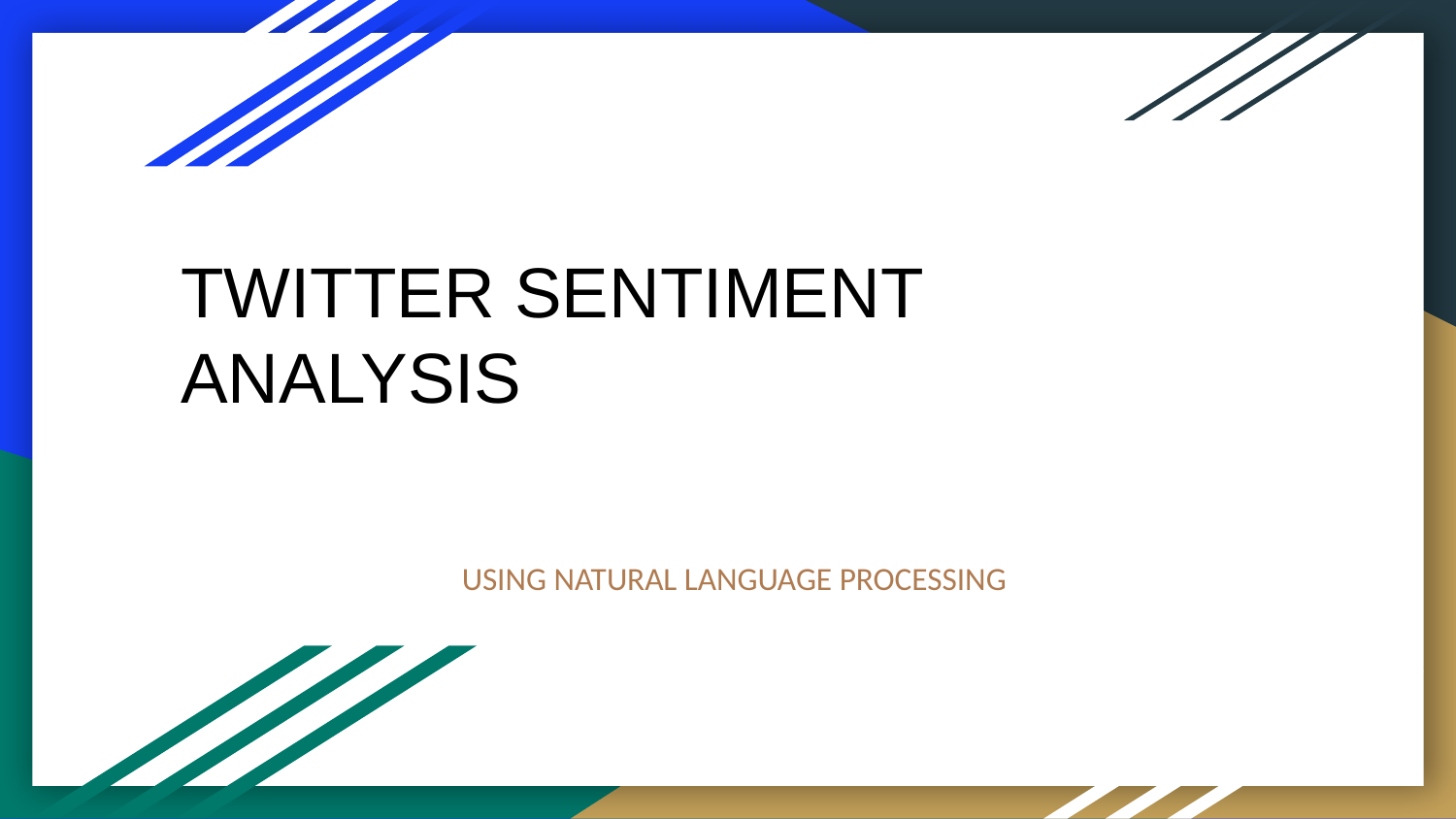

# TWITTER SENTIMENT ANALYSIS
USING NATURAL LANGUAGE PROCESSING